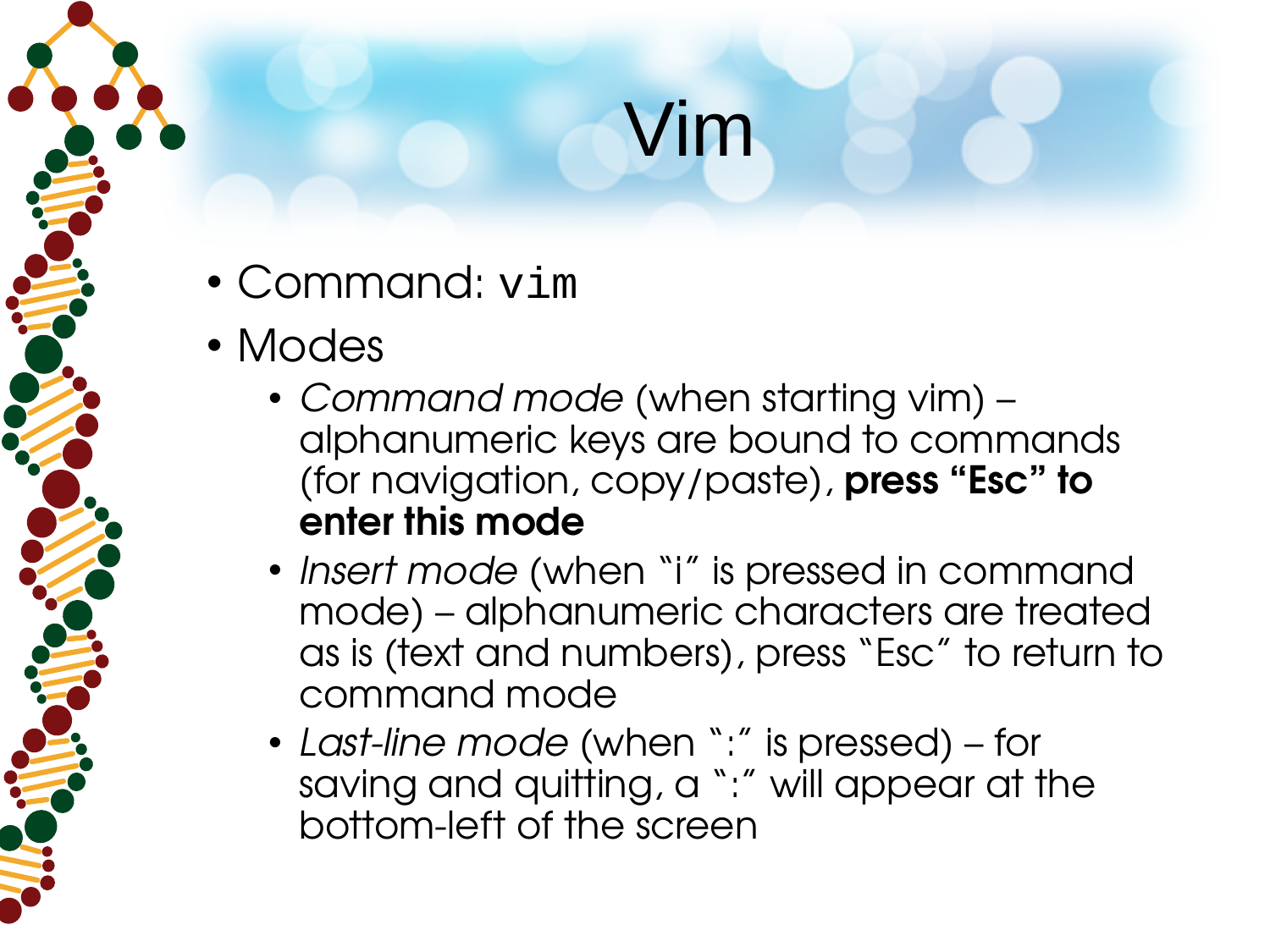

# Vim
Command: vim
Modes
Command mode (when starting vim) – alphanumeric keys are bound to commands (for navigation, copy/paste), press “Esc” to enter this mode
Insert mode (when “i” is pressed in command mode) – alphanumeric characters are treated as is (text and numbers), press “Esc” to return to command mode
Last-line mode (when “:” is pressed) – for saving and quitting, a “:” will appear at the bottom-left of the screen